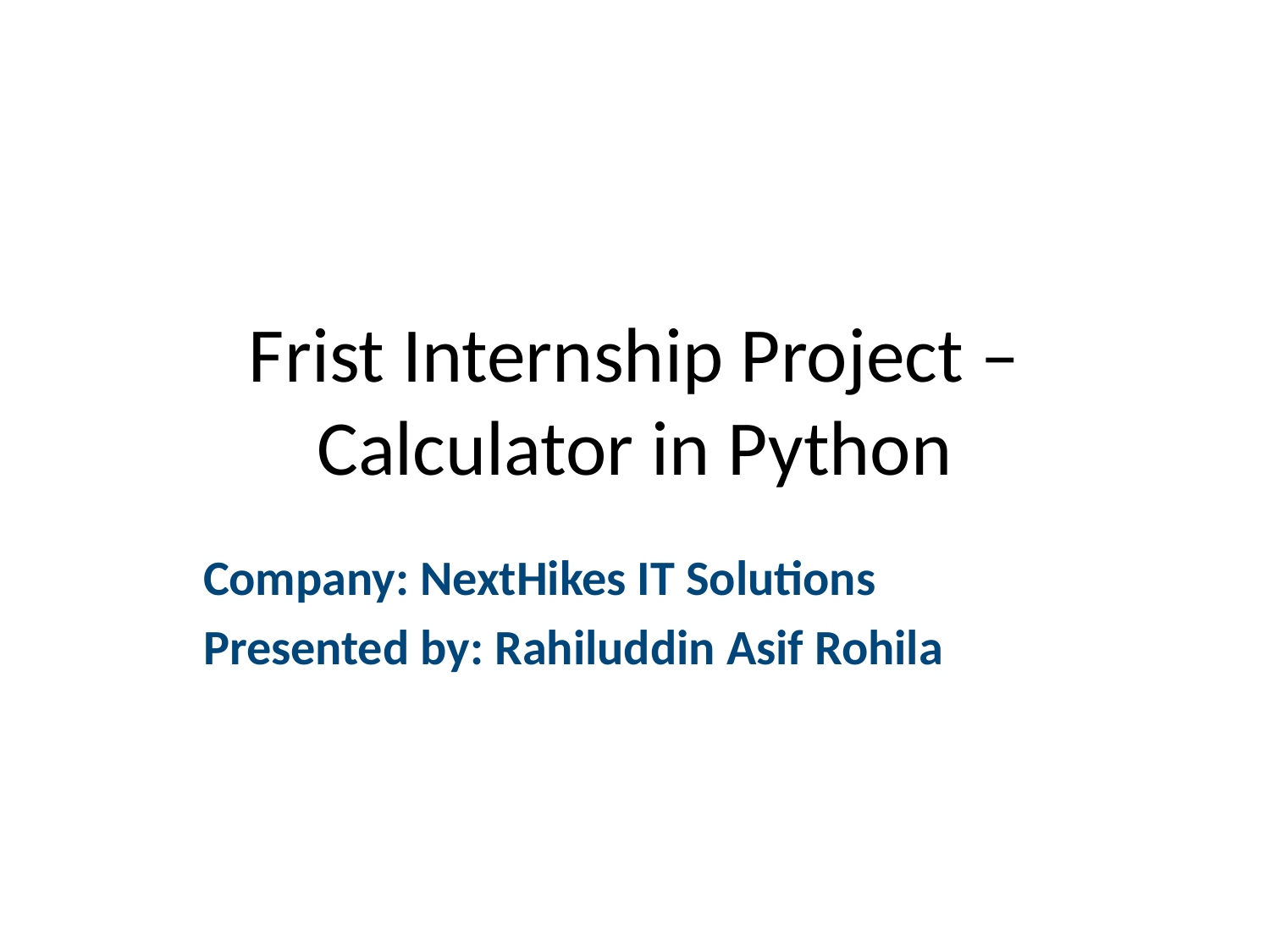

# Frist Internship Project – Calculator in Python
Company: NextHikes IT Solutions
Presented by: Rahiluddin Asif Rohila